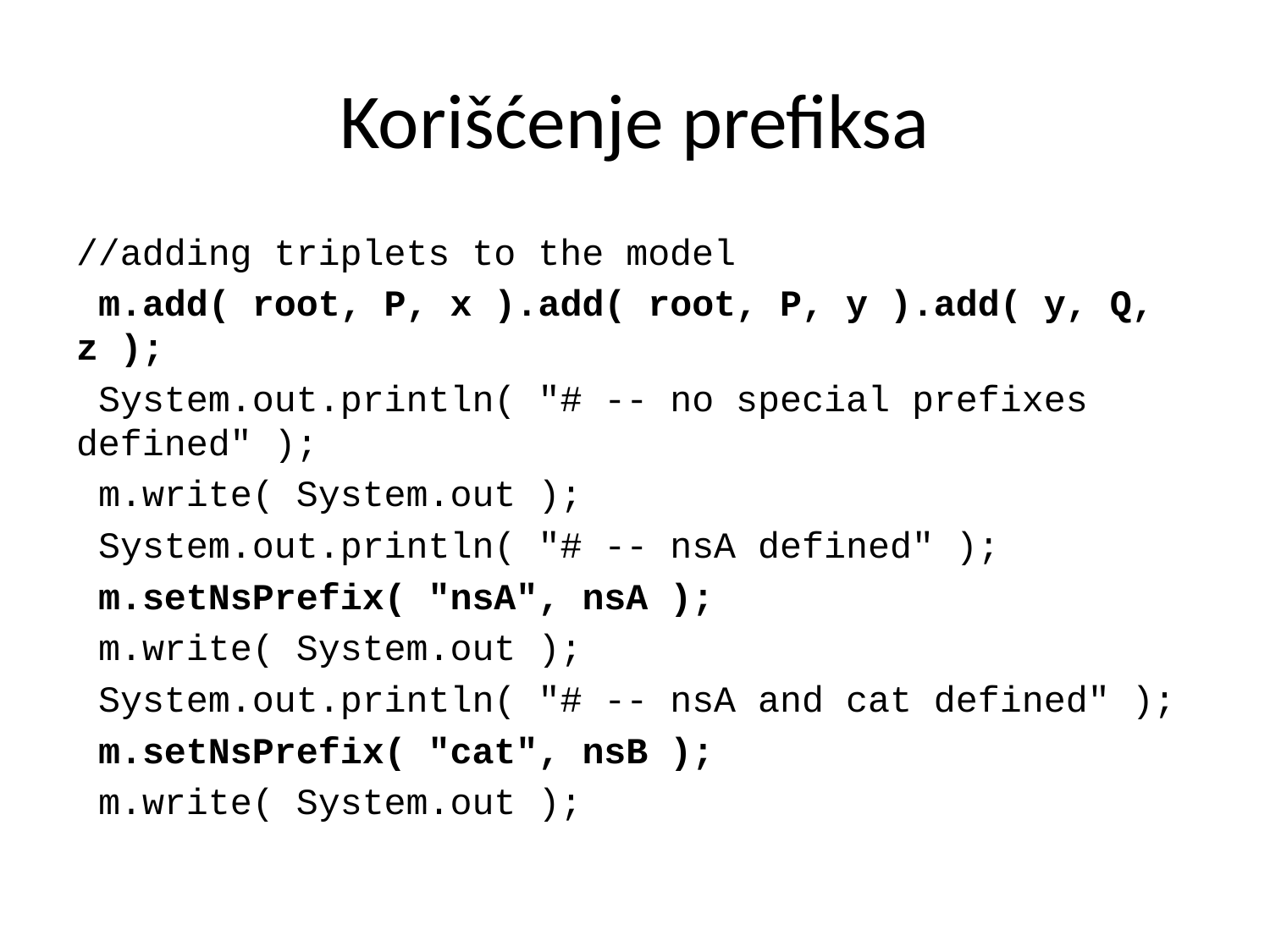

# Korišćenje prefiksa
//adding triplets to the model
 m.add( root, P, x ).add( root, P, y ).add( y, Q, z );
 System.out.println( "# -- no special prefixes defined" );
 m.write( System.out );
 System.out.println( "# -- nsA defined" );
 m.setNsPrefix( "nsA", nsA );
 m.write( System.out );
 System.out.println( "# -- nsA and cat defined" );
 m.setNsPrefix( "cat", nsB );
 m.write( System.out );